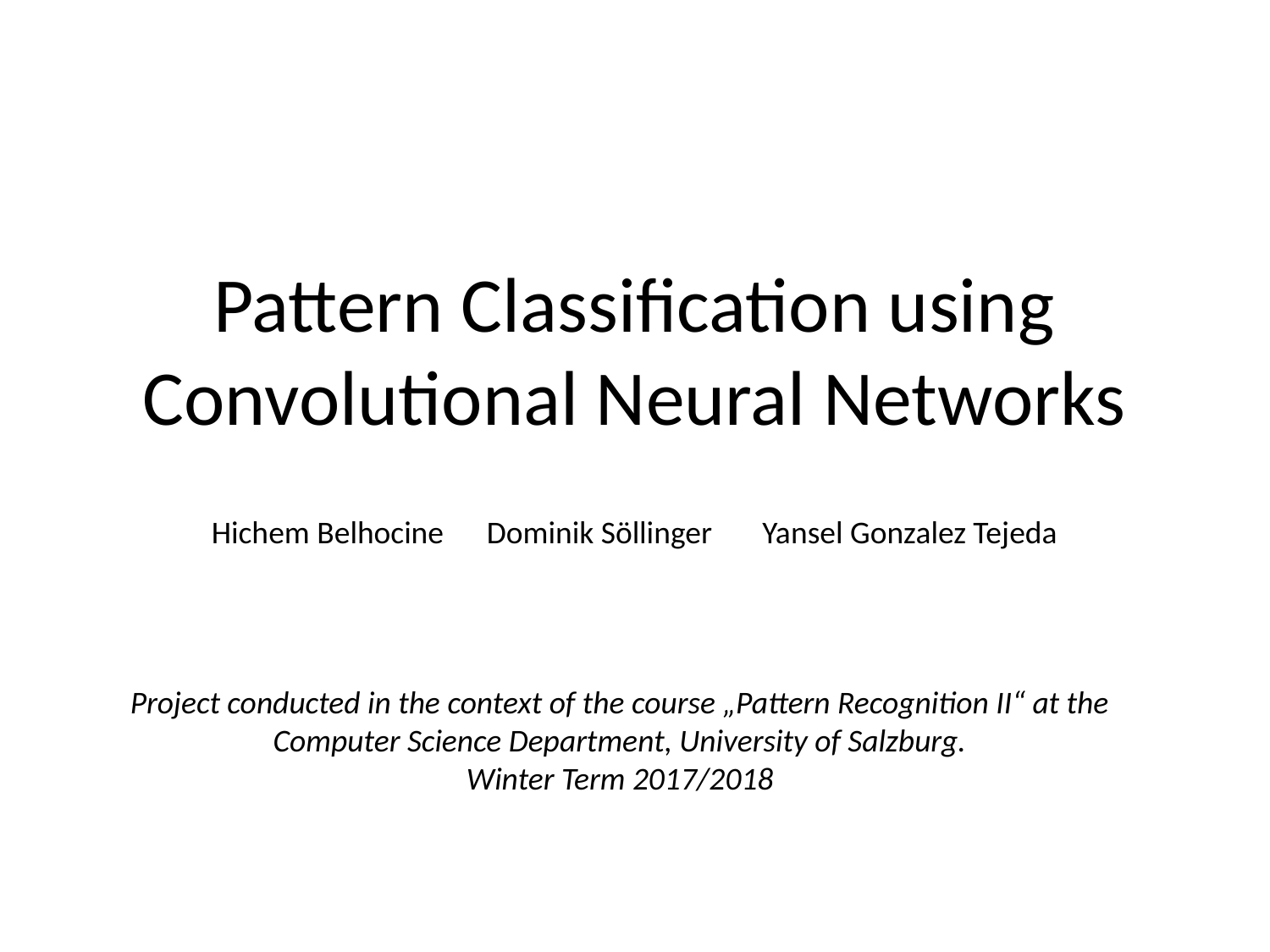

# Pattern Classification using Convolutional Neural Networks
Hichem Belhocine      Dominik Söllinger       Yansel Gonzalez Tejeda
Project conducted in the context of the course „Pattern Recognition II“ at the Computer Science Department, University of Salzburg.
Winter Term 2017/2018